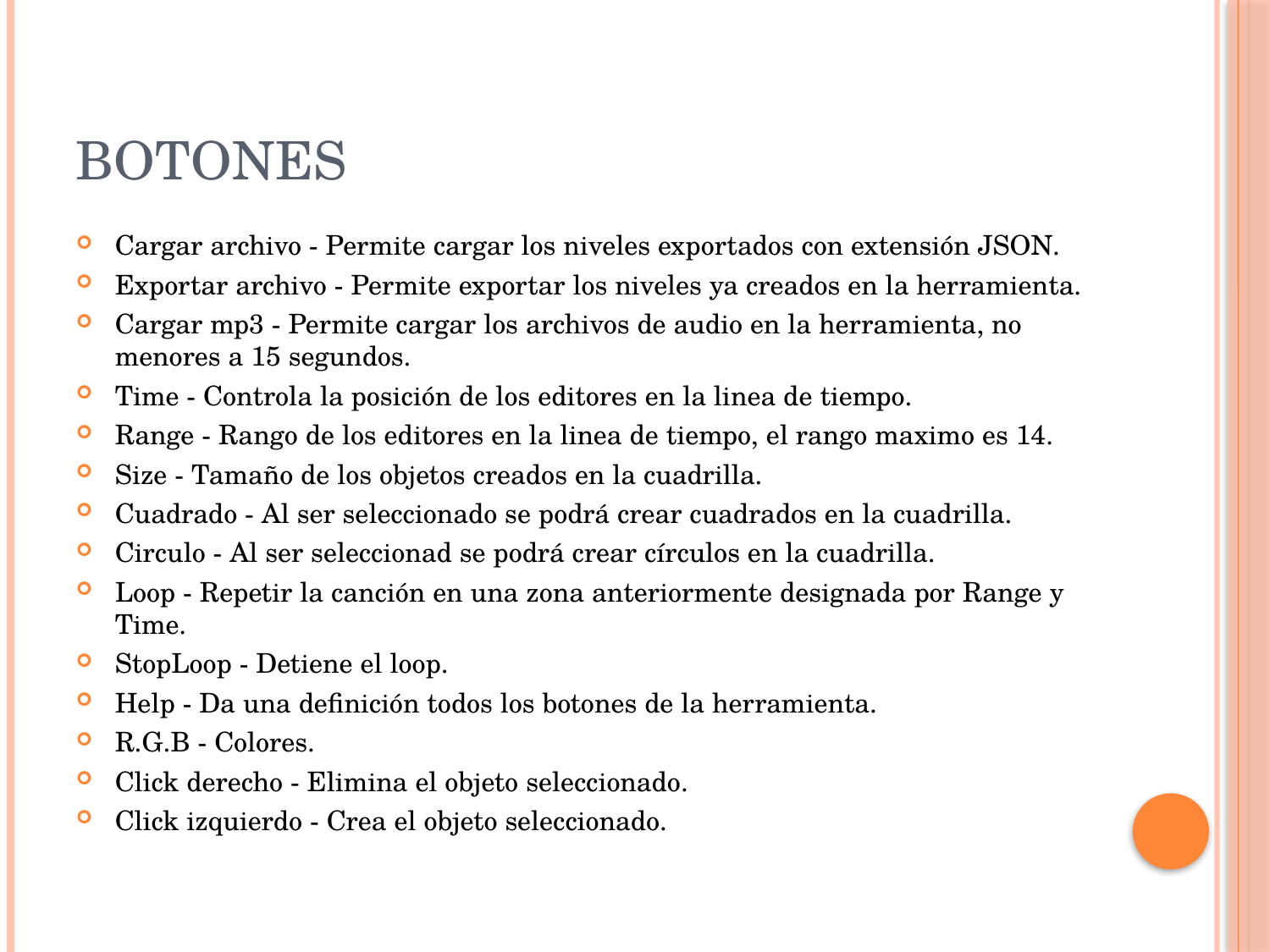

# Botones
Cargar archivo - Permite cargar los niveles exportados con extensión JSON.
Exportar archivo - Permite exportar los niveles ya creados en la herramienta.
Cargar mp3 - Permite cargar los archivos de audio en la herramienta, no menores a 15 segundos.
Time - Controla la posición de los editores en la linea de tiempo.
Range - Rango de los editores en la linea de tiempo, el rango maximo es 14.
Size - Tamaño de los objetos creados en la cuadrilla.
Cuadrado - Al ser seleccionado se podrá crear cuadrados en la cuadrilla.
Circulo - Al ser seleccionad se podrá crear círculos en la cuadrilla.
Loop - Repetir la canción en una zona anteriormente designada por Range y Time.
StopLoop - Detiene el loop.
Help - Da una definición todos los botones de la herramienta.
R.G.B - Colores.
Click derecho - Elimina el objeto seleccionado.
Click izquierdo - Crea el objeto seleccionado.